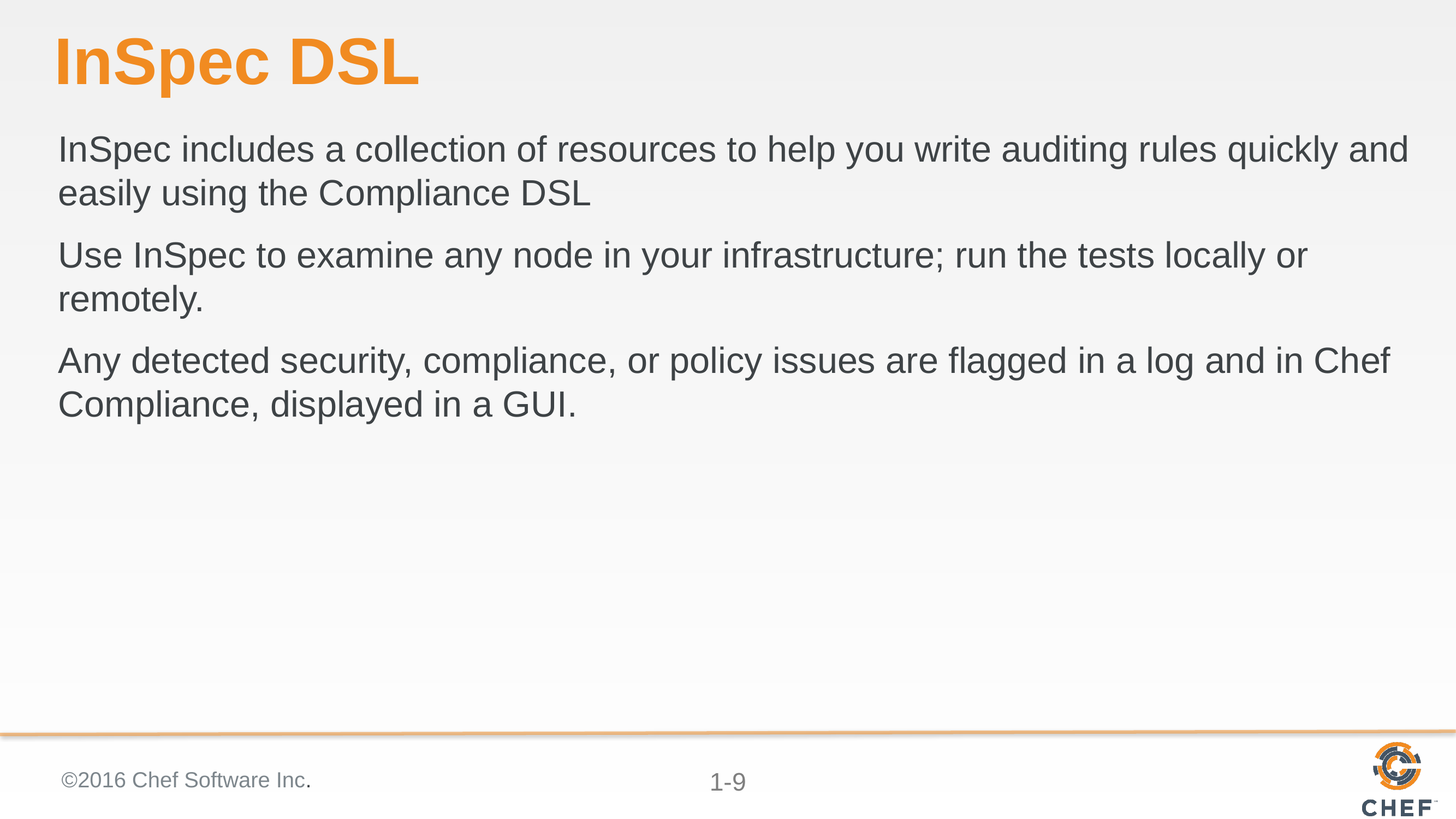

# InSpec DSL
InSpec includes a collection of resources to help you write auditing rules quickly and easily using the Compliance DSL
Use InSpec to examine any node in your infrastructure; run the tests locally or remotely.
Any detected security, compliance, or policy issues are flagged in a log and in Chef Compliance, displayed in a GUI.